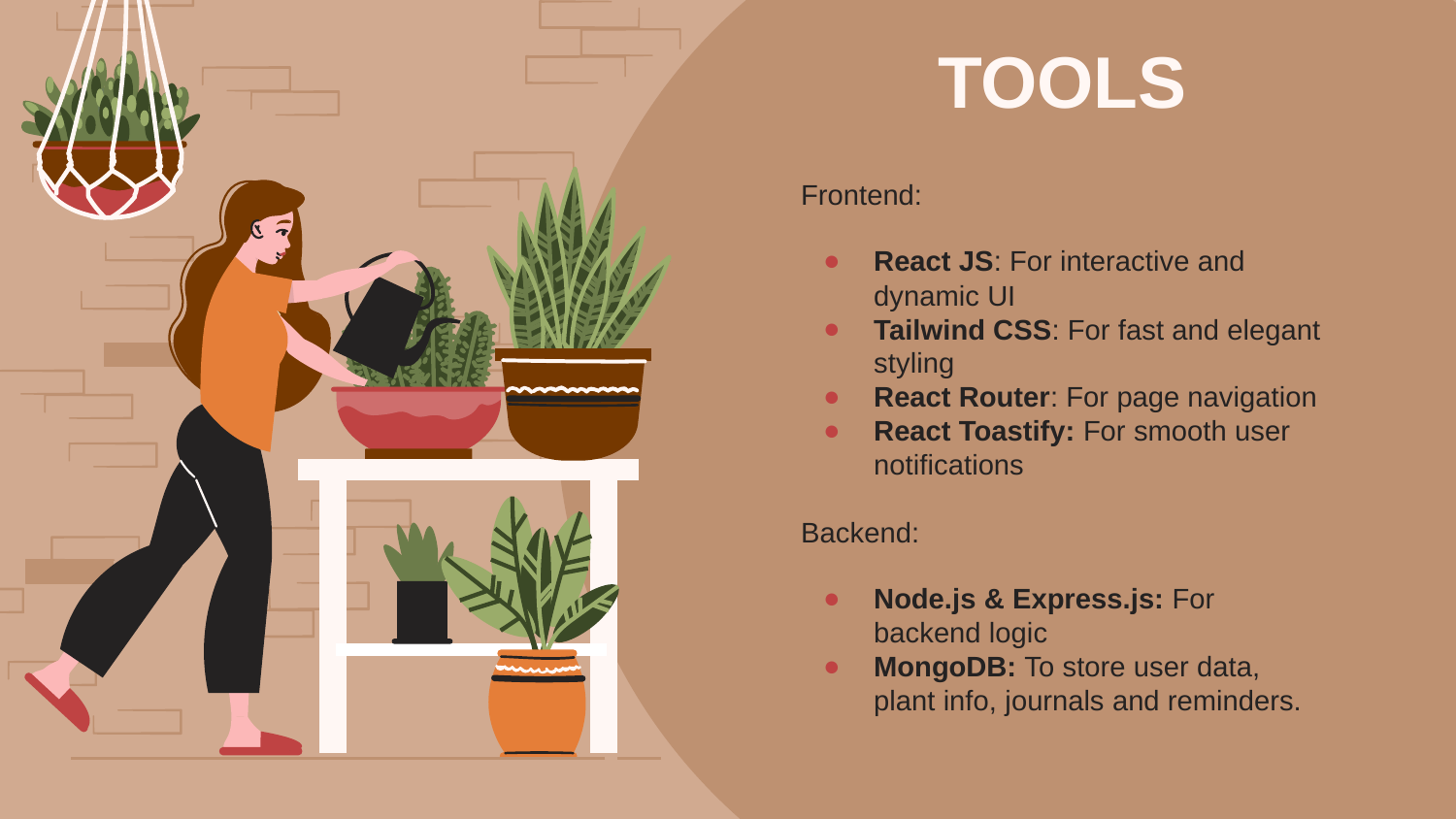

# TOOLS

Frontend:
React JS: For interactive and dynamic UI
Tailwind CSS: For fast and elegant styling
React Router: For page navigation
React Toastify: For smooth user notifications

Backend:
Node.js & Express.js: For backend logic
MongoDB: To store user data, plant info, journals and reminders.